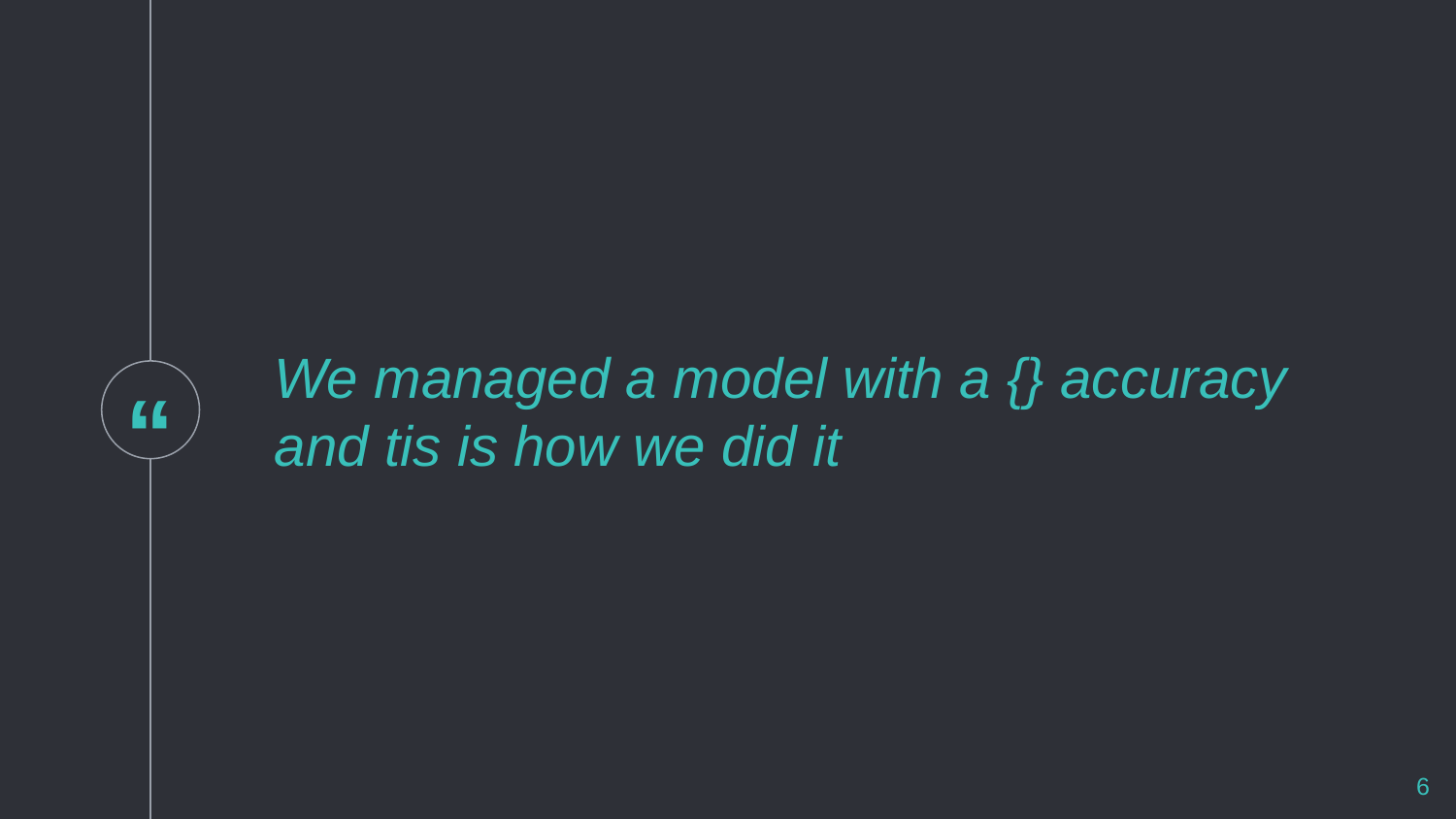

We managed a model with a {} accuracy and tis is how we did it
6